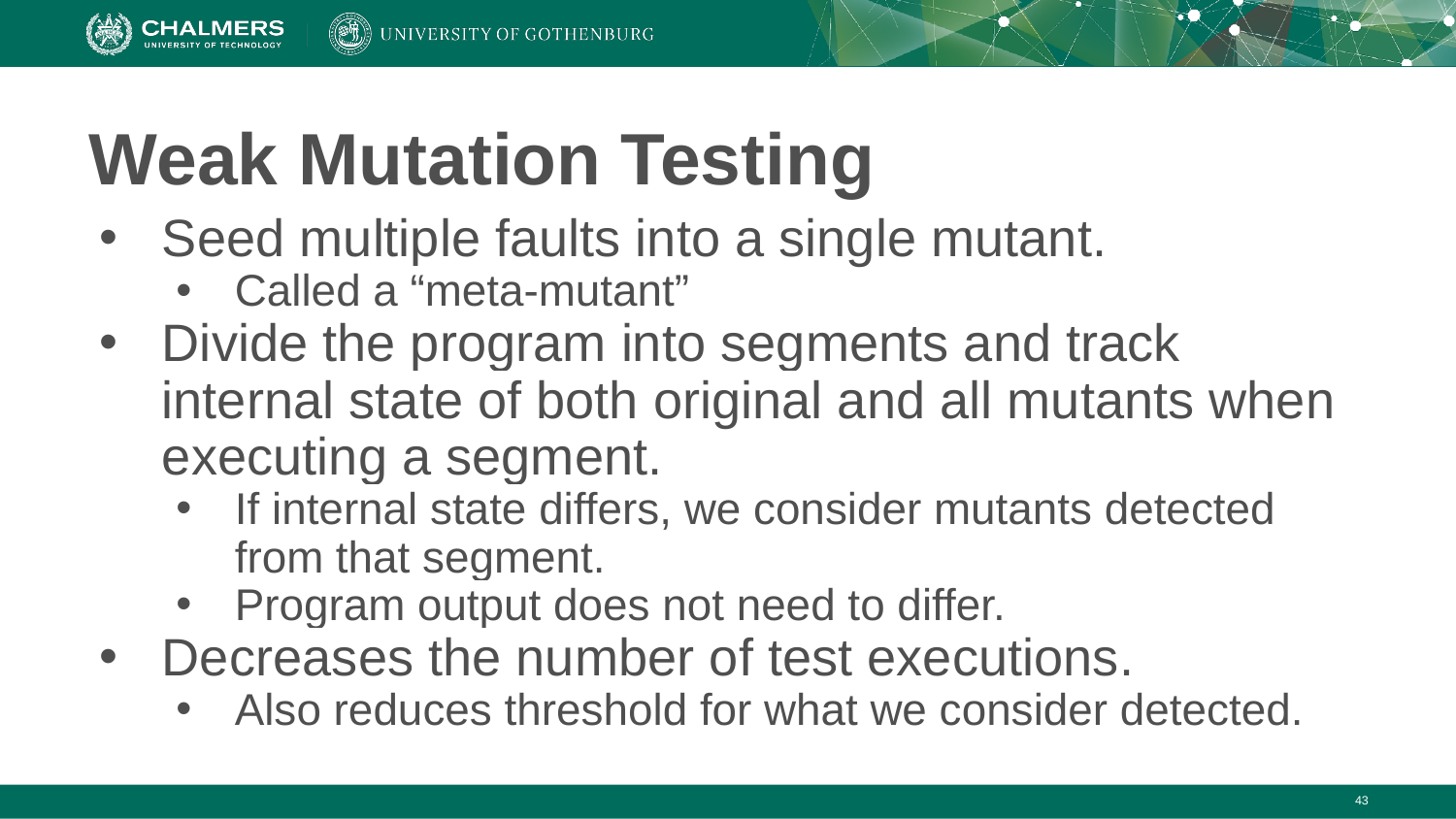

# Weak Mutation Testing
Seed multiple faults into a single mutant.
Called a “meta-mutant”
Divide the program into segments and track internal state of both original and all mutants when executing a segment.
If internal state differs, we consider mutants detected from that segment.
Program output does not need to differ.
Decreases the number of test executions.
Also reduces threshold for what we consider detected.
43